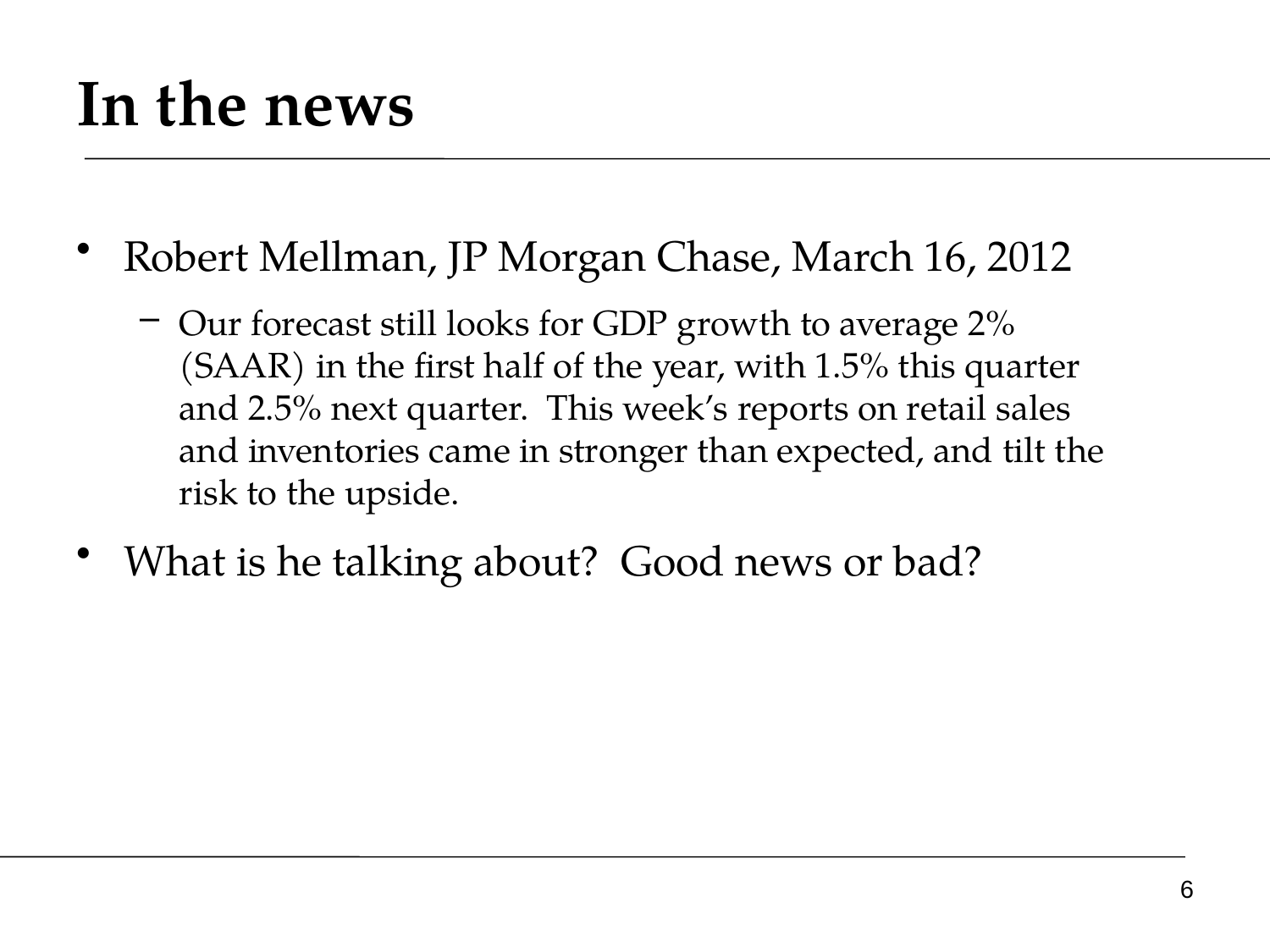

In the news
Robert Mellman, JP Morgan Chase, March 16, 2012
Our forecast still looks for GDP growth to average 2% (SAAR) in the first half of the year, with 1.5% this quarter and 2.5% next quarter.  This week’s reports on retail sales and inventories came in stronger than expected, and tilt the risk to the upside.
What is he talking about?  Good news or bad?
6